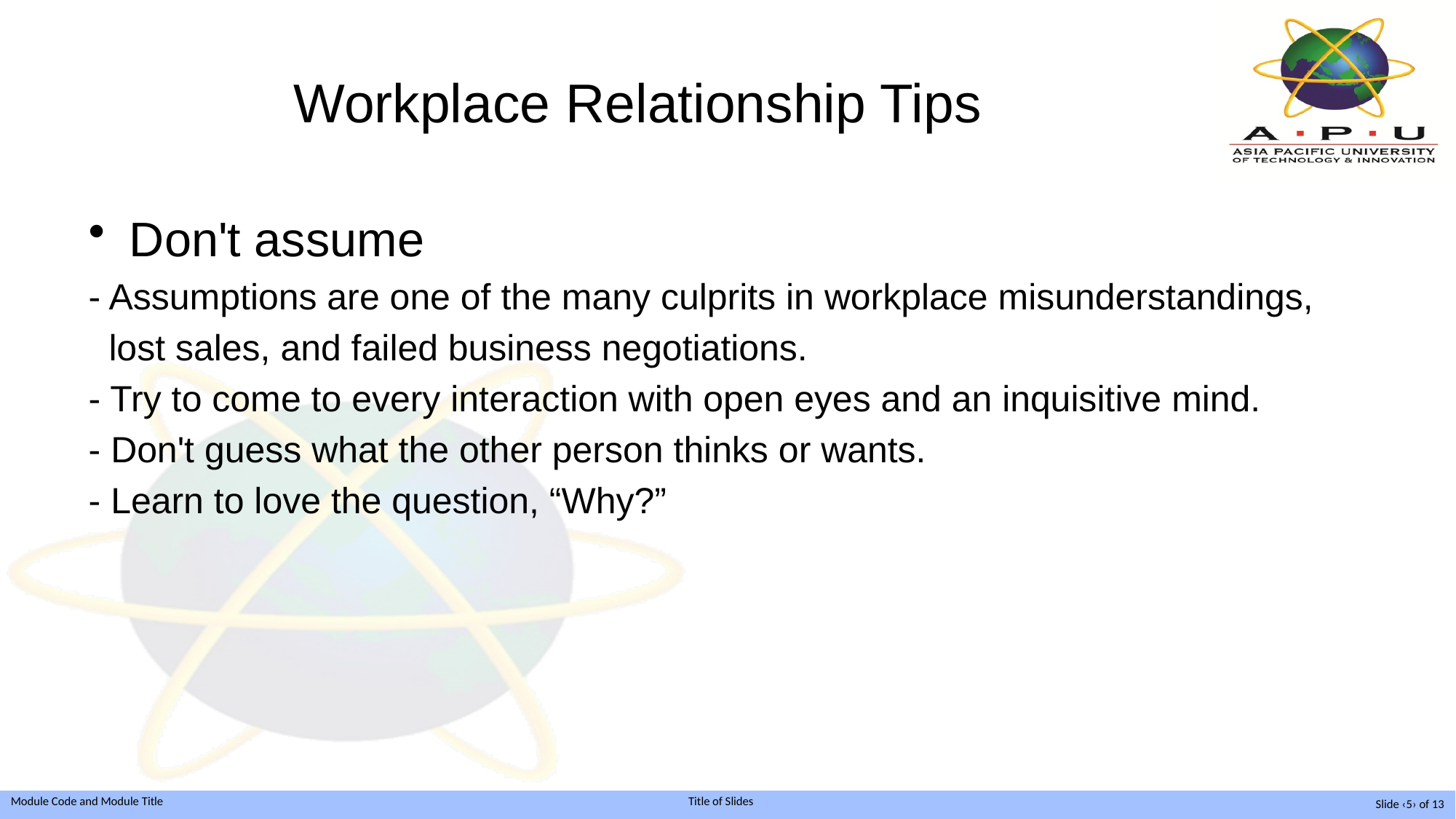

# Workplace Relationship Tips
Don't assume
- Assumptions are one of the many culprits in workplace misunderstandings,
  lost sales, and failed business negotiations.
- Try to come to every interaction with open eyes and an inquisitive mind.
- Don't guess what the other person thinks or wants.
- Learn to love the question, “Why?”
Slide ‹5› of 13